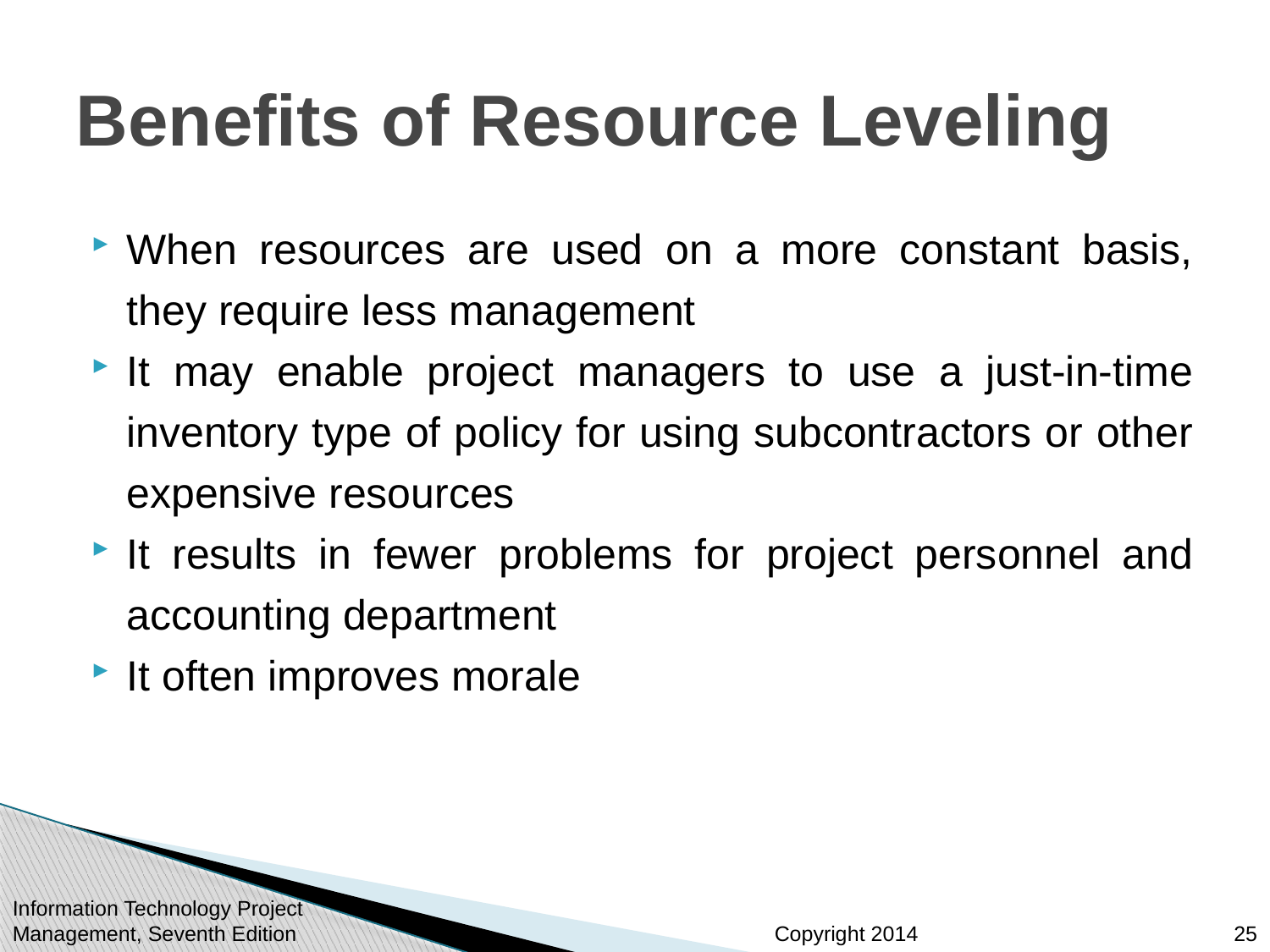

# Benefits of Resource Leveling
When resources are used on a more constant basis, they require less management
It may enable project managers to use a just-in-time inventory type of policy for using subcontractors or other expensive resources
It results in fewer problems for project personnel and accounting department
It often improves morale

Information Technology Project Management, Seventh Edition
25